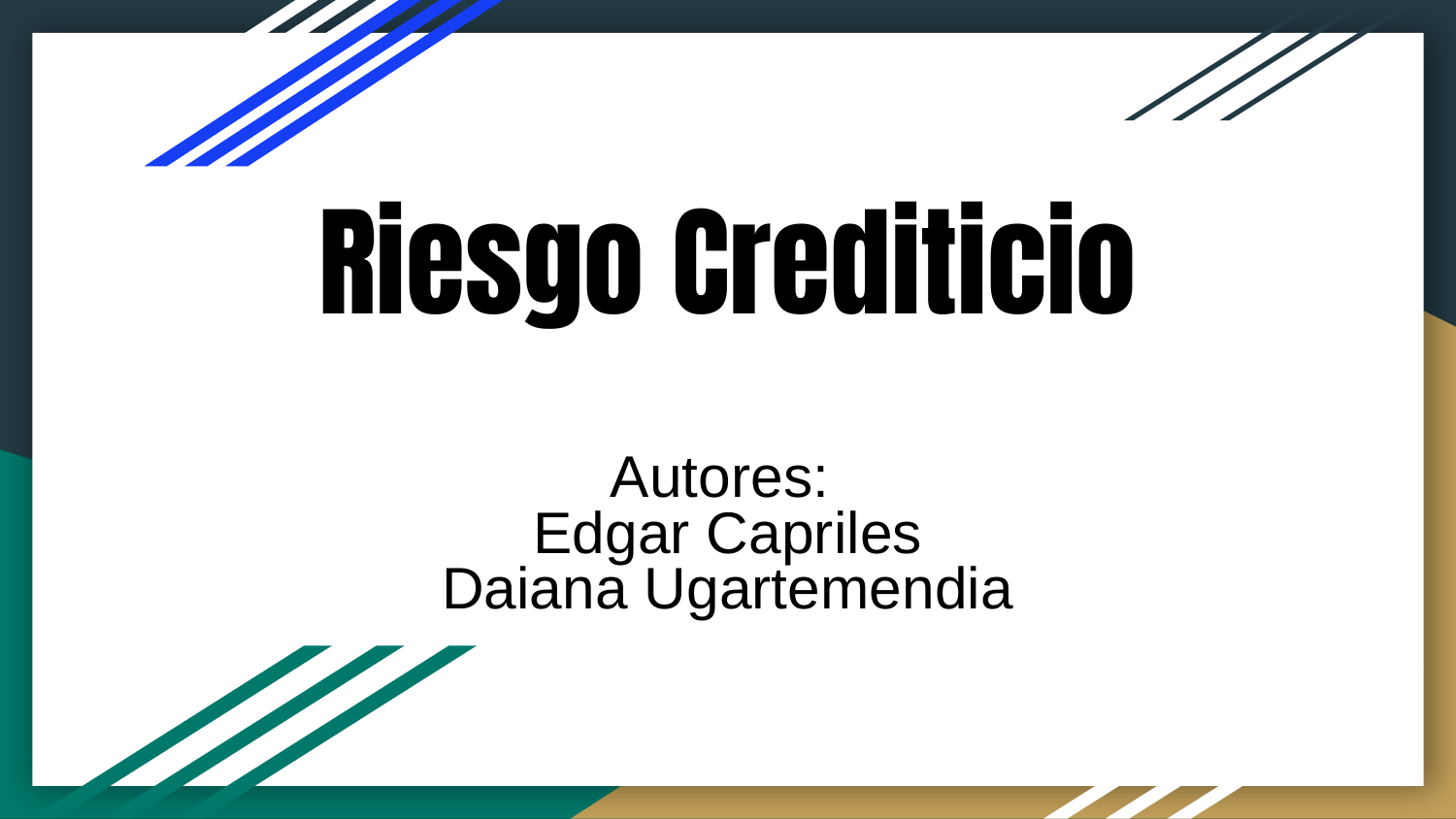

Riesgo Crediticio

Autores:
Edgar Capriles
Daiana Ugartemendia